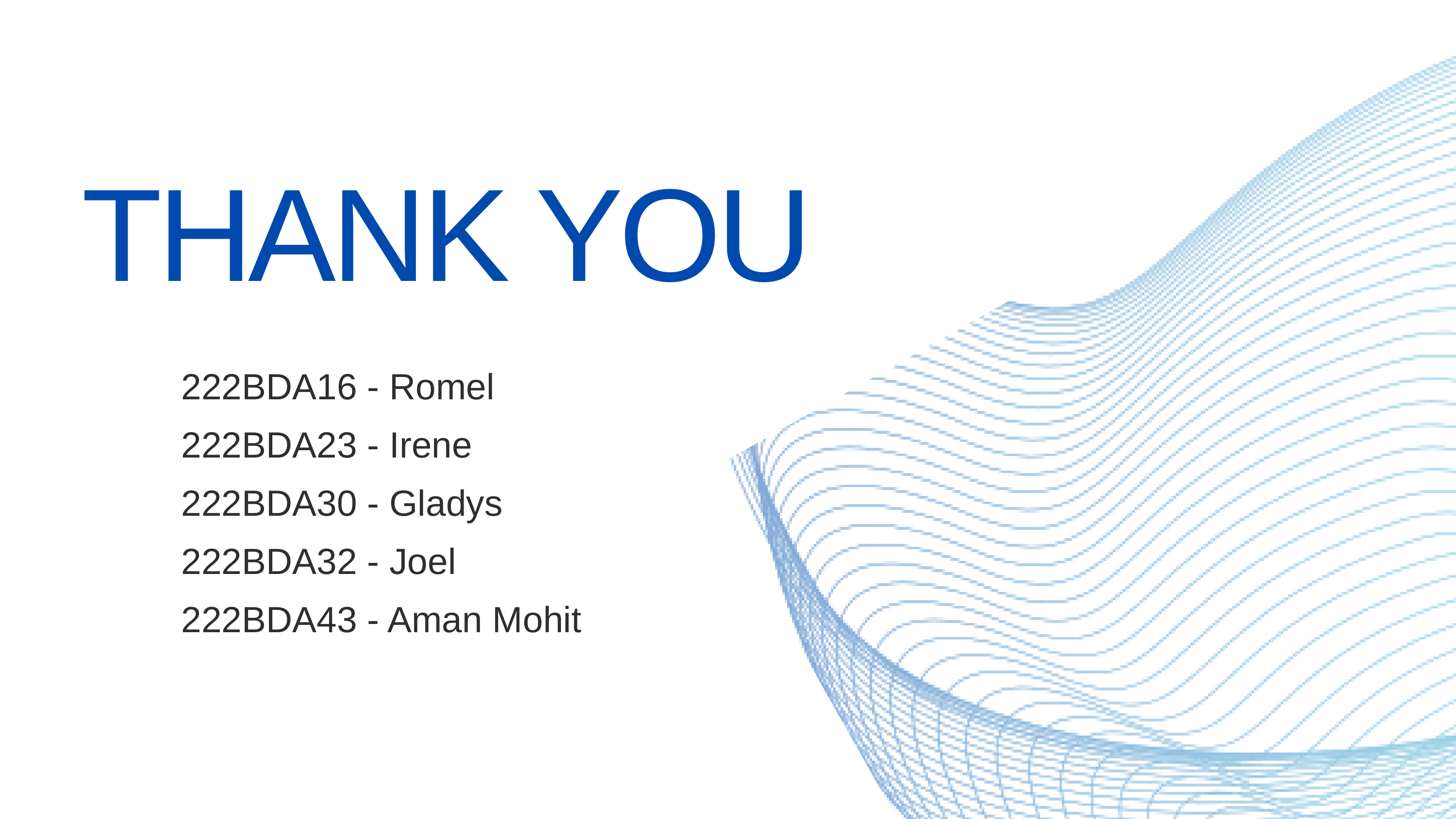

THANK YOU

222BDA16 - Romel
222BDA23 - Irene
222BDA30 - Gladys
222BDA32 - Joel
222BDA43 - Aman Mohit